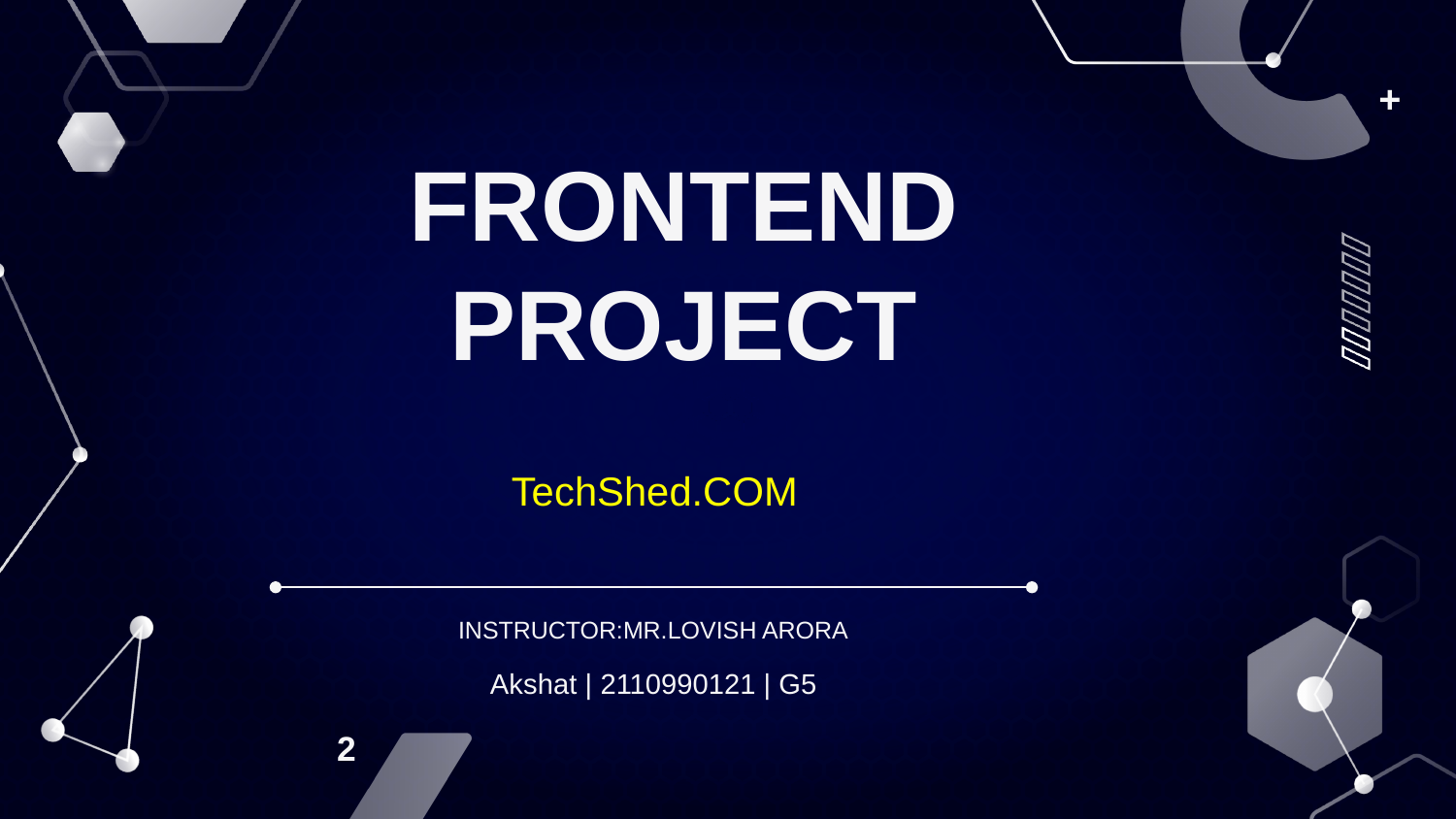

# FRONTEND PROJECT
TechShed.COM
INSTRUCTOR:MR.LOVISH ARORA
Akshat | 2110990121 | G5